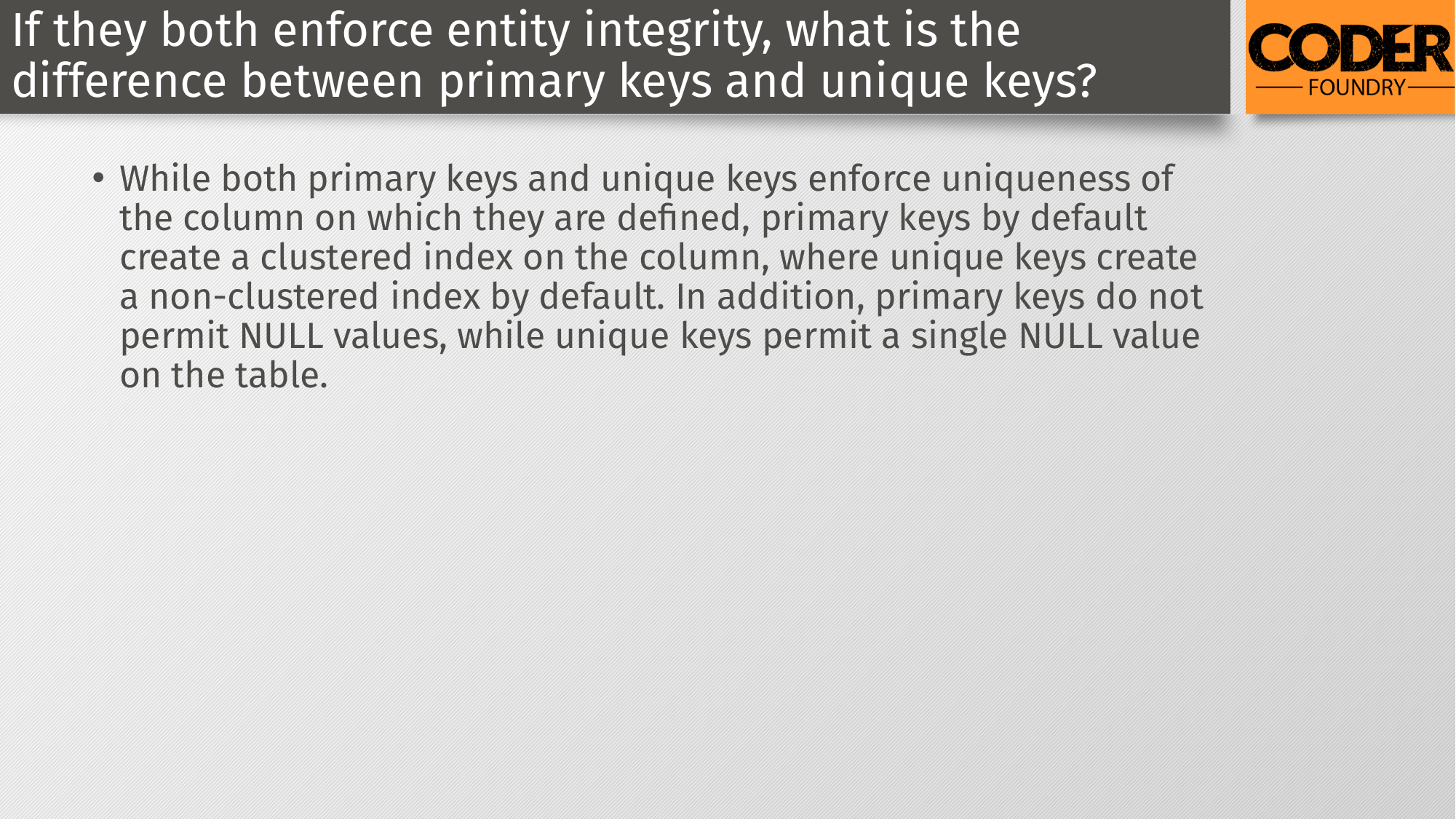

# If they both enforce entity integrity, what is the difference between primary keys and unique keys?
While both primary keys and unique keys enforce uniqueness of the column on which they are defined, primary keys by default create a clustered index on the column, where unique keys create a non-clustered index by default. In addition, primary keys do not permit NULL values, while unique keys permit a single NULL value on the table.